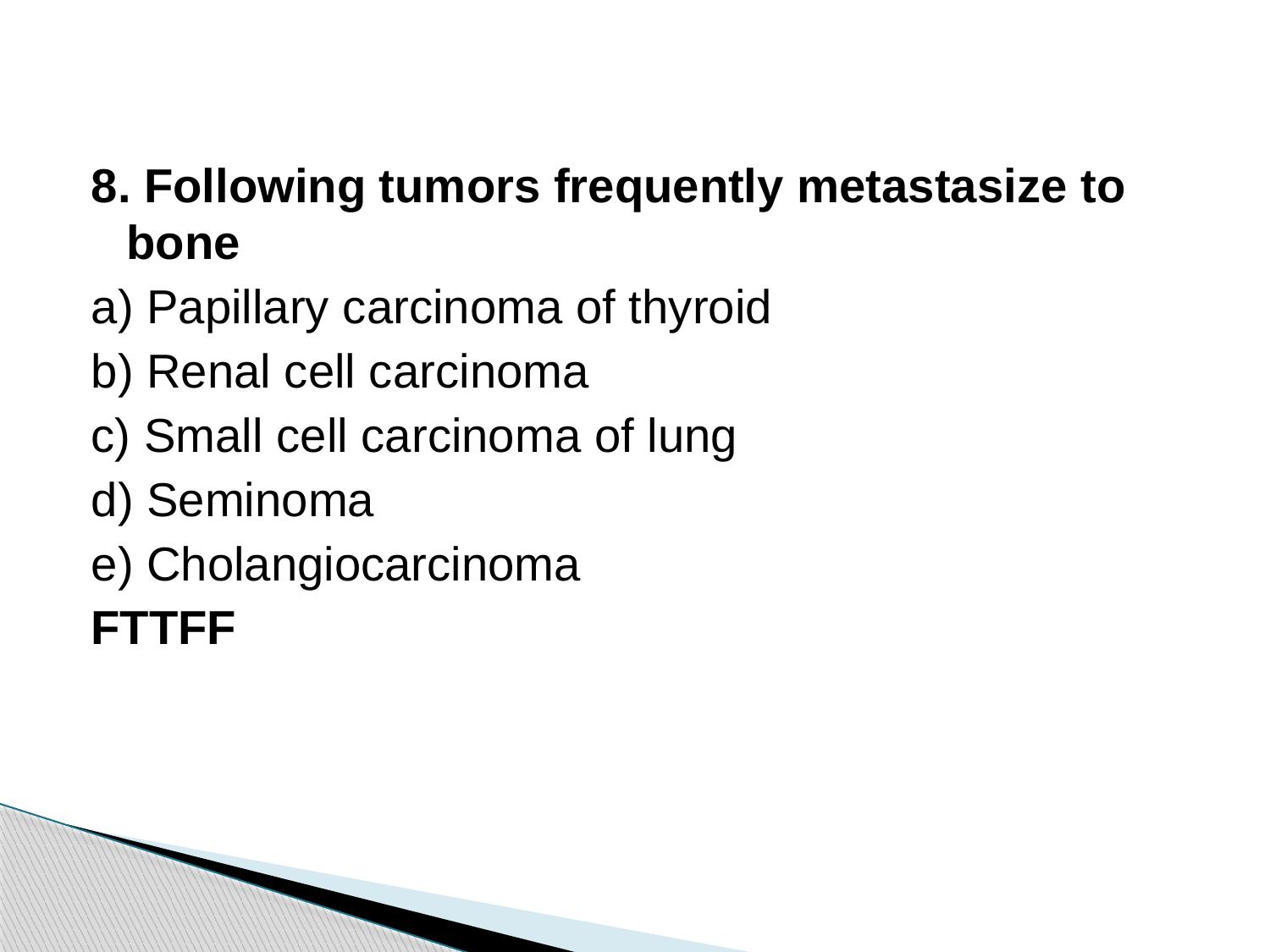

8. Following tumors frequently metastasize to bone
a) Papillary carcinoma of thyroid
b) Renal cell carcinoma
c) Small cell carcinoma of lung
d) Seminoma
e) Cholangiocarcinoma
FTTFF